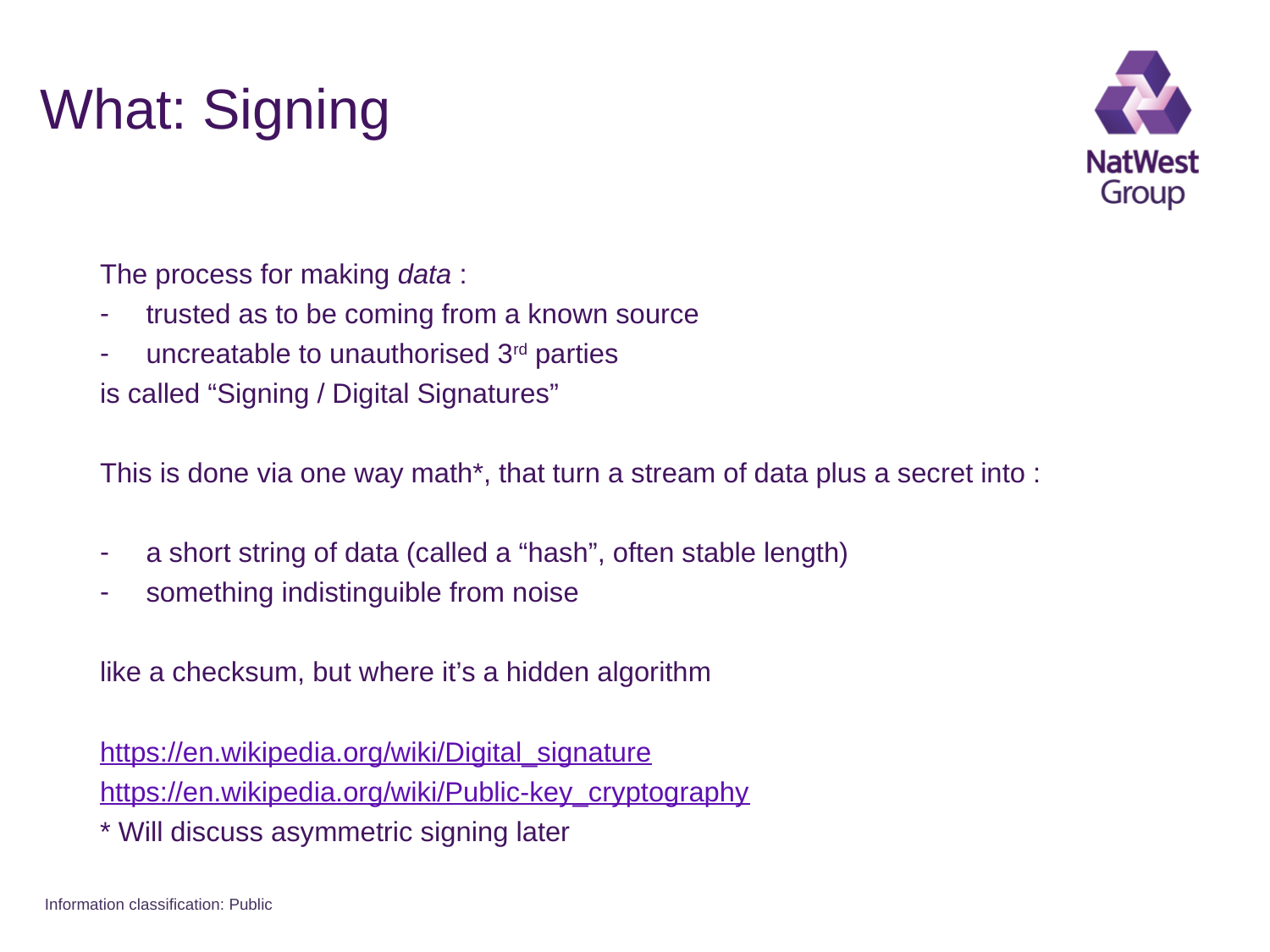

# What: Signing
The process for making data :
trusted as to be coming from a known source
uncreatable to unauthorised 3rd parties
is called “Signing / Digital Signatures”

This is done via one way math*, that turn a stream of data plus a secret into :

a short string of data (called a “hash”, often stable length)
something indistinguible from noise

like a checksum, but where it’s a hidden algorithm

https://en.wikipedia.org/wiki/Digital_signature
https://en.wikipedia.org/wiki/Public-key_cryptography
* Will discuss asymmetric signing later